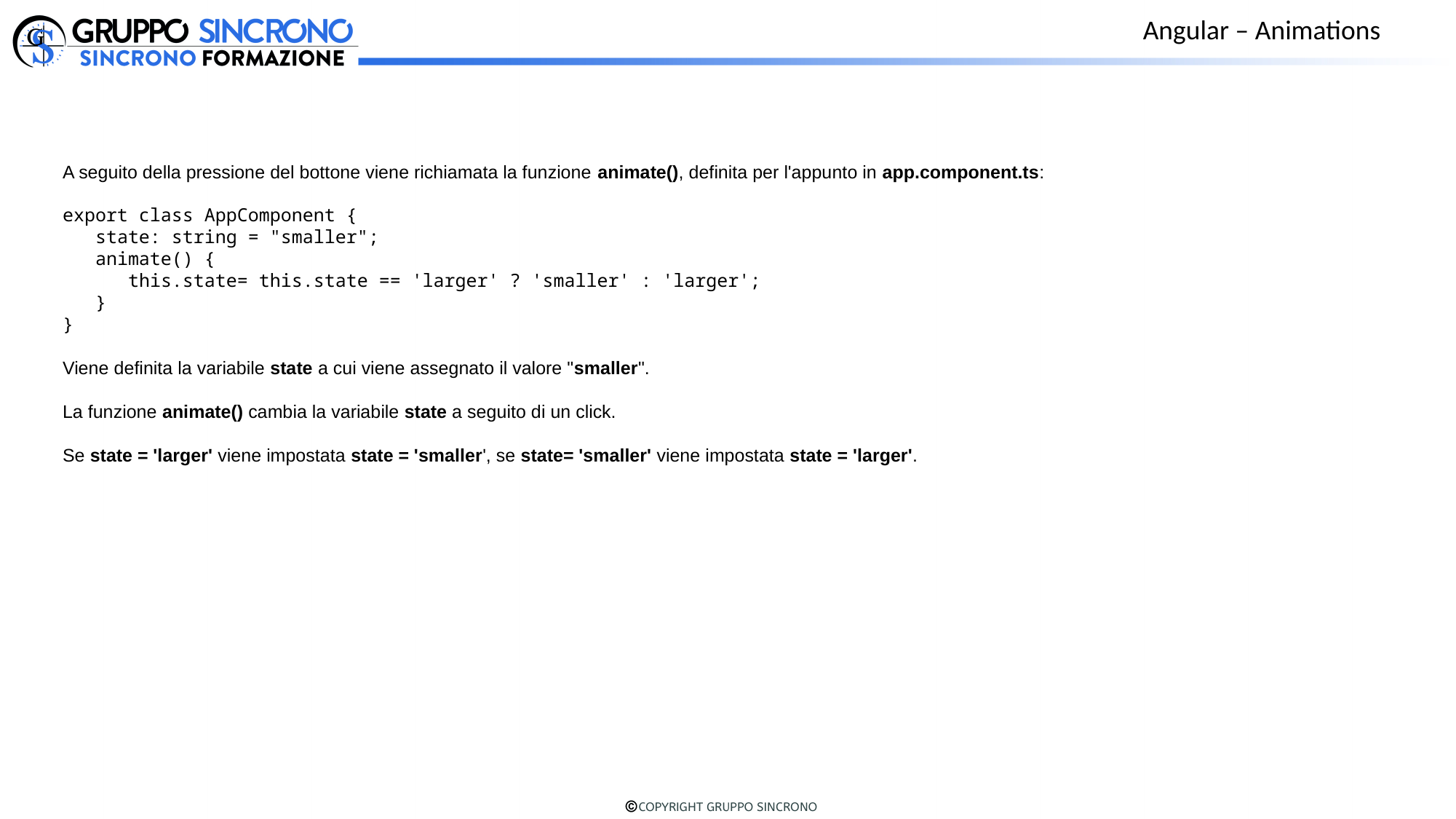

Angular – Animations
A seguito della pressione del bottone viene richiamata la funzione animate(), definita per l'appunto in app.component.ts:

export class AppComponent {
   state: string = "smaller";
   animate() {
      this.state= this.state == 'larger' ? 'smaller' : 'larger';
   }
}

Viene definita la variabile state a cui viene assegnato il valore "smaller".

La funzione animate() cambia la variabile state a seguito di un click.

Se state = 'larger' viene impostata state = 'smaller', se state= 'smaller' viene impostata state = 'larger'.